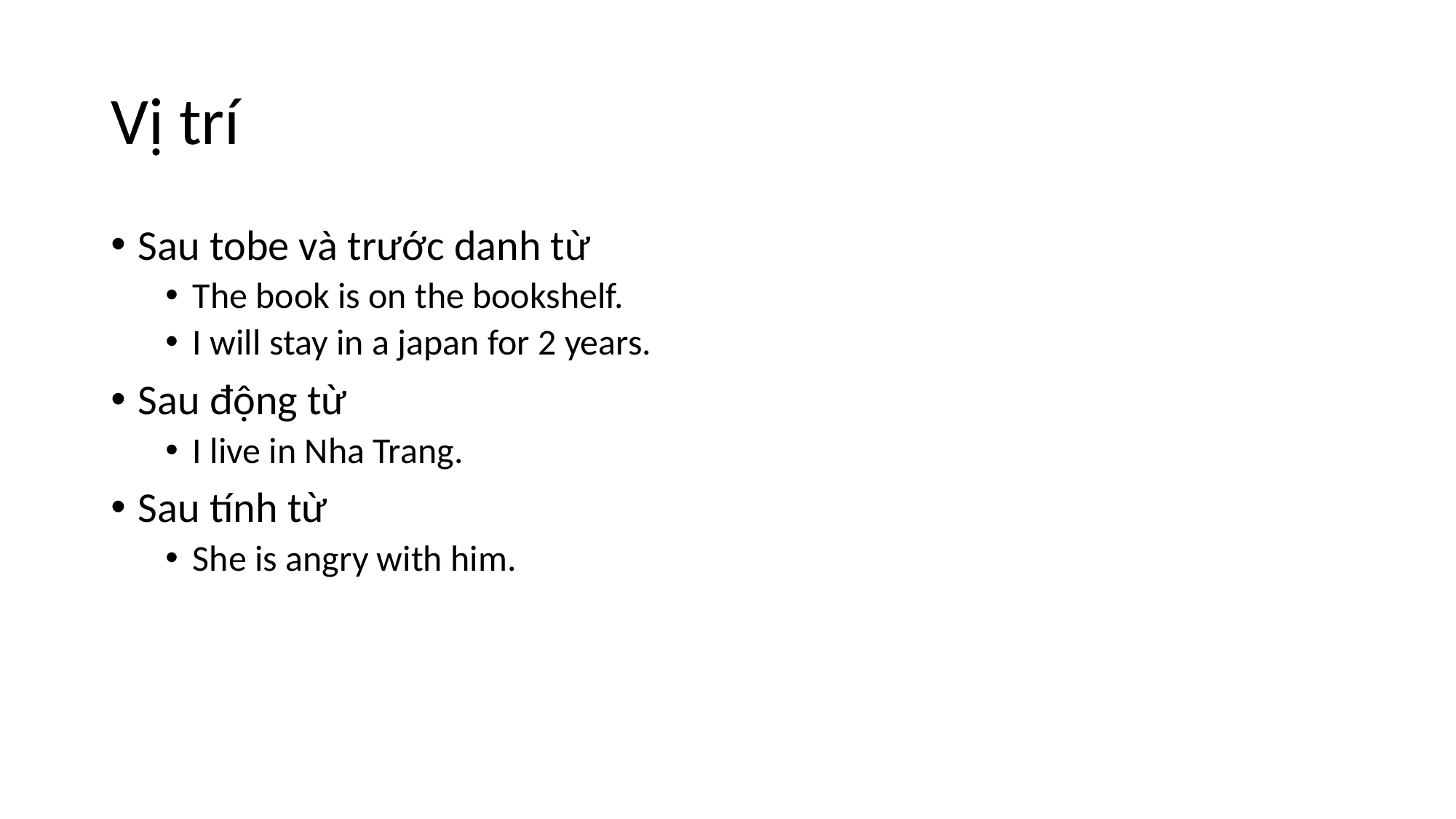

# Vị trí
Sau tobe và trước danh từ
The book is on the bookshelf.
I will stay in a japan for 2 years.
Sau động từ
I live in Nha Trang.
Sau tính từ
She is angry with him.